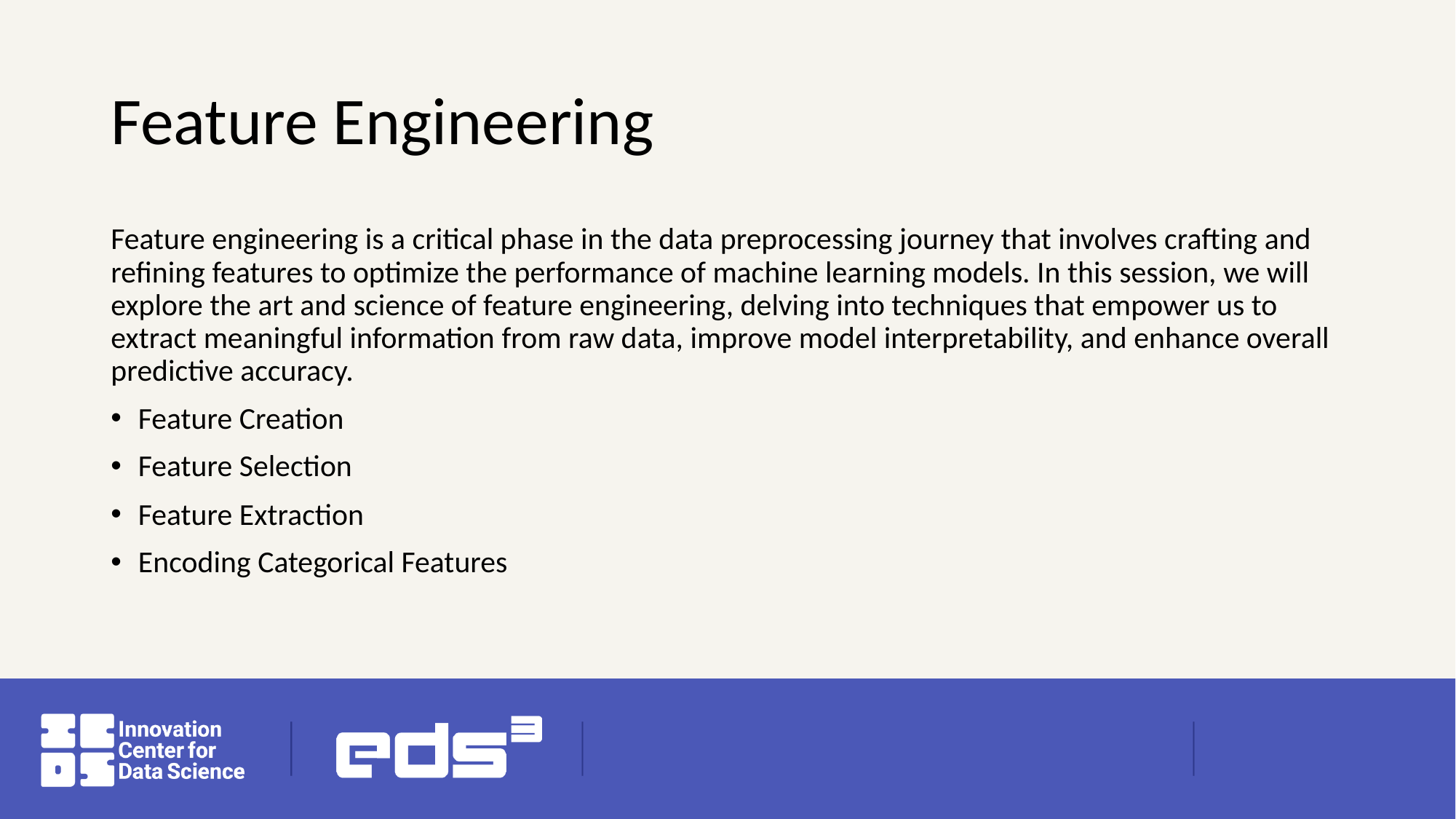

# Feature Engineering
Feature engineering is a critical phase in the data preprocessing journey that involves crafting and refining features to optimize the performance of machine learning models. In this session, we will explore the art and science of feature engineering, delving into techniques that empower us to extract meaningful information from raw data, improve model interpretability, and enhance overall predictive accuracy.
Feature Creation
Feature Selection
Feature Extraction
Encoding Categorical Features